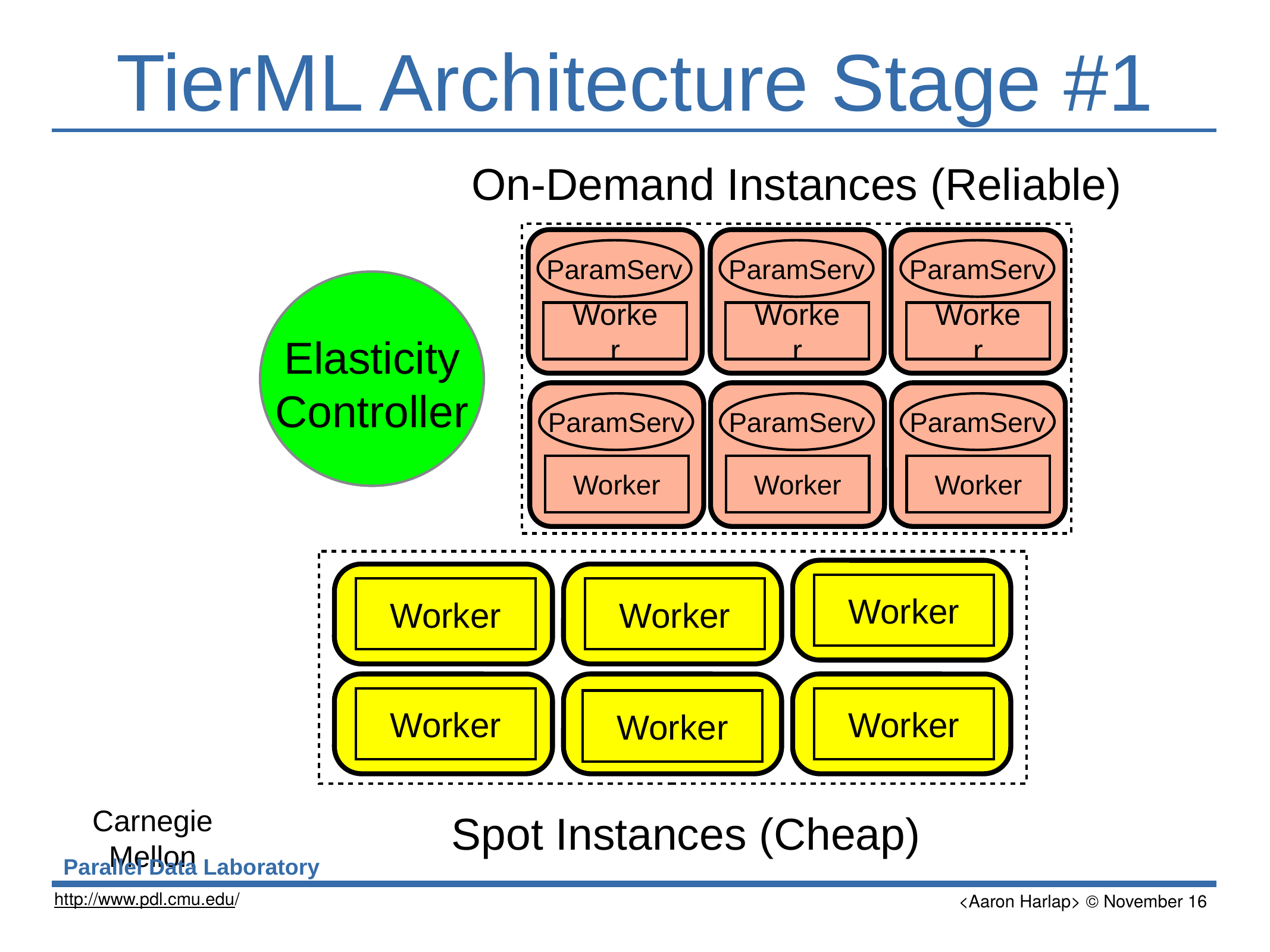

# TierML Architecture Stage #1
On-Demand Instances (Reliable)

ParamServ
ParamServ
ParamServ

Worker
Worker
Worker

ParamServ
ParamServ
ParamServ

Worker
Worker
Worker

Elasticity
Controller

Worker

Worker

Worker

Worker

Worker

Worker
Spot Instances (Cheap)
9